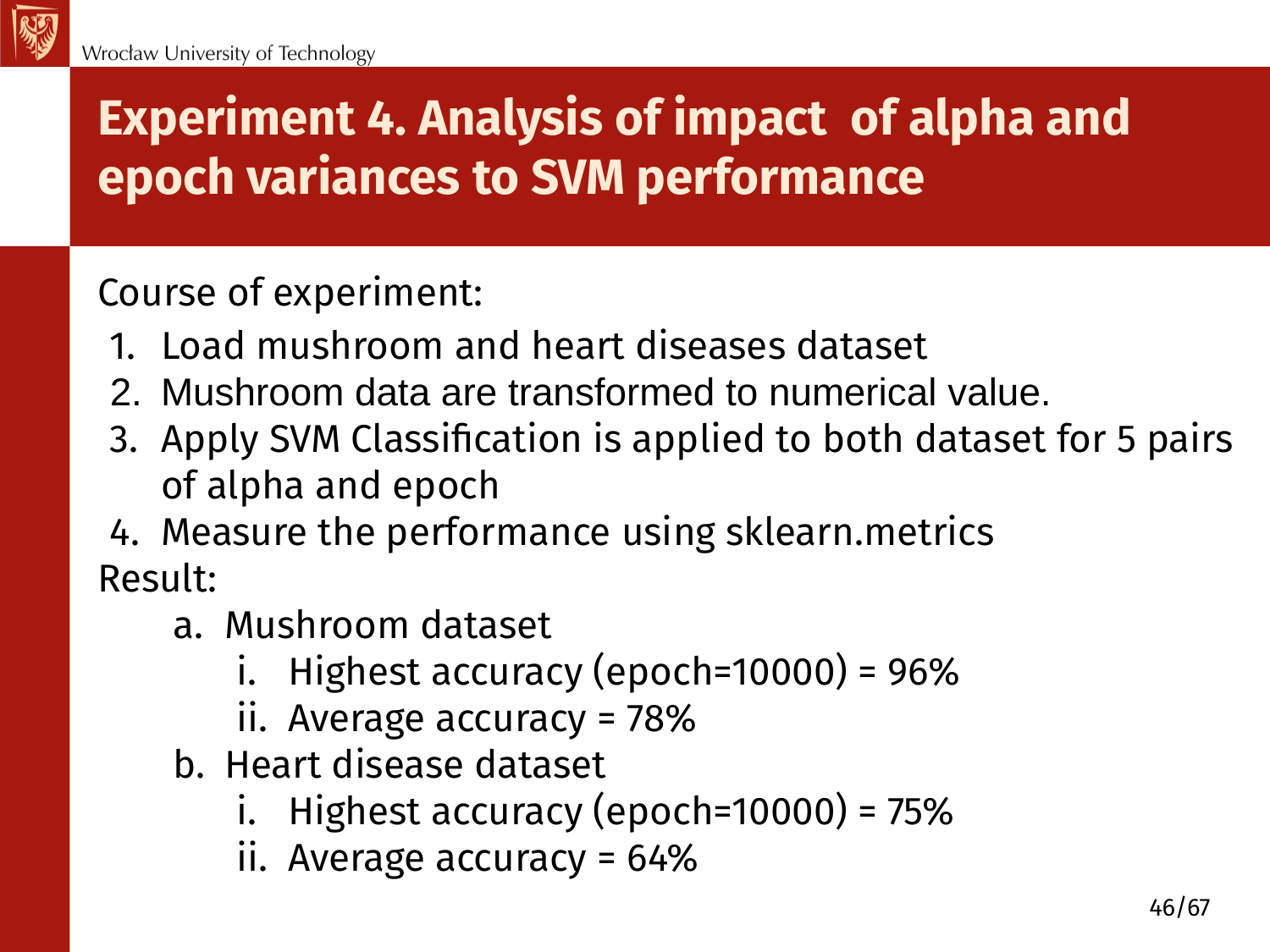

# Experiment 4. Analysis of impact  of alpha and epoch variances to SVM performance

Course of experiment:
Load mushroom and heart diseases dataset
Mushroom data are transformed to numerical value.
Apply SVM Classification is applied to both dataset for 5 pairs of alpha and epoch
Measure the performance using sklearn.metrics
Result:
Mushroom dataset
Highest accuracy (epoch=10000) = 96%
Average accuracy = 78%
Heart disease dataset
Highest accuracy (epoch=10000) = 75%
Average accuracy = 64%

46/67